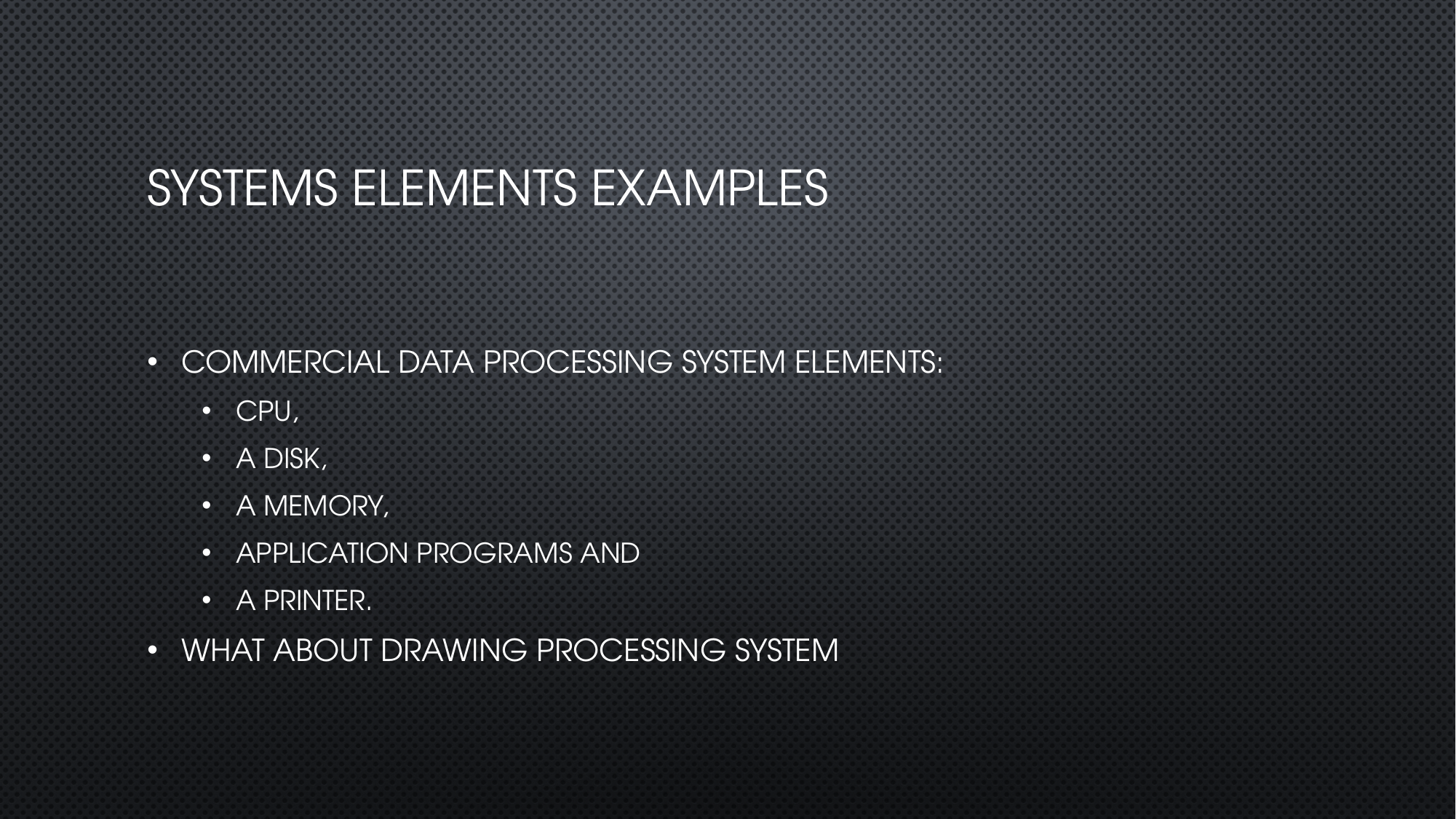

# Systems Elements Examples
Commercial data processing system elements:
CPU,
a disk,
a memory,
application programs and
A printer.
What about drawing processing system